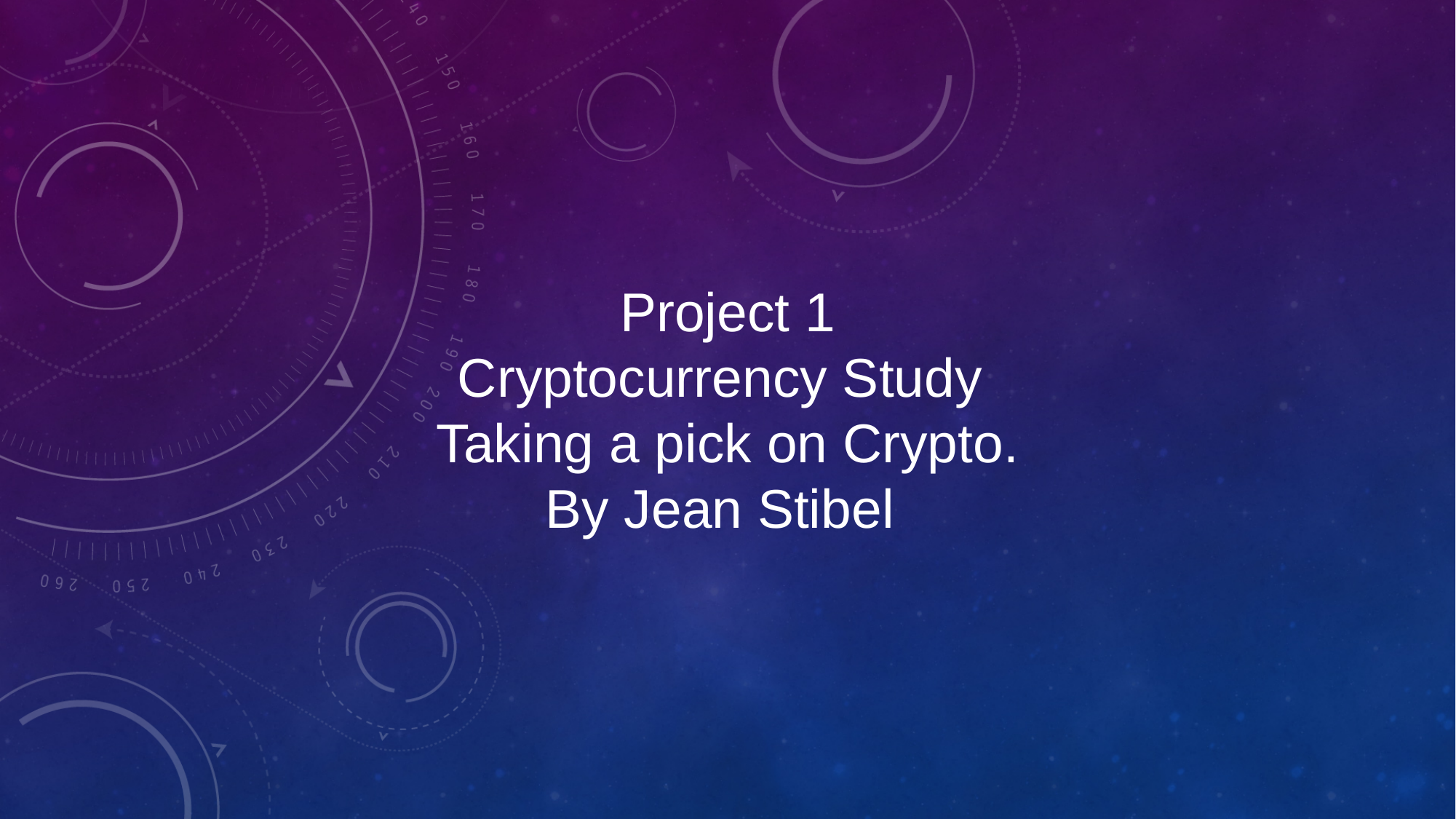

Project 1
Cryptocurrency Study
Taking a pick on Crypto.
By Jean Stibel